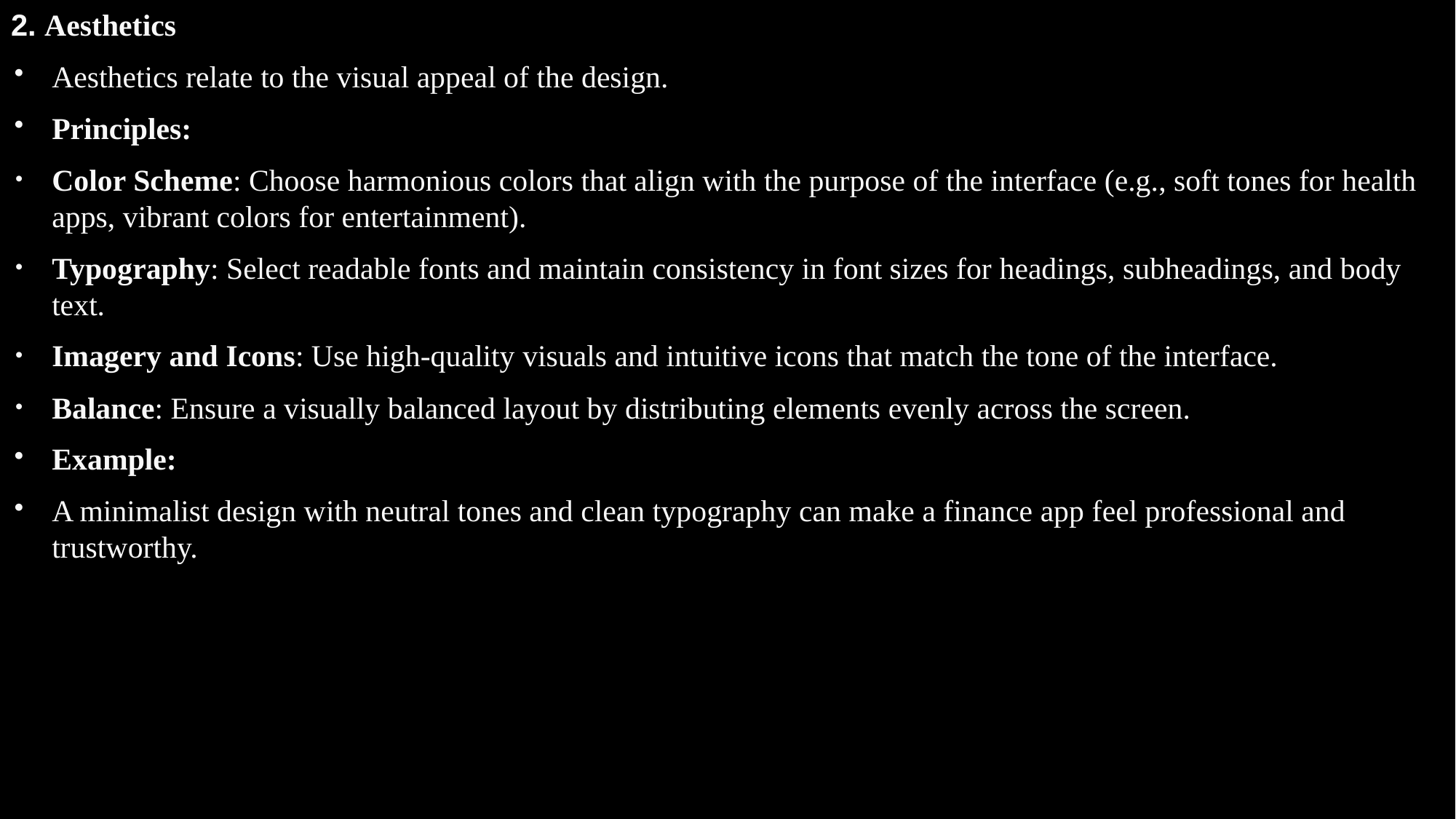

2. Aesthetics
Aesthetics relate to the visual appeal of the design.
Principles:
Color Scheme: Choose harmonious colors that align with the purpose of the interface (e.g., soft tones for health apps, vibrant colors for entertainment).
Typography: Select readable fonts and maintain consistency in font sizes for headings, subheadings, and body text.
Imagery and Icons: Use high-quality visuals and intuitive icons that match the tone of the interface.
Balance: Ensure a visually balanced layout by distributing elements evenly across the screen.
Example:
A minimalist design with neutral tones and clean typography can make a finance app feel professional and trustworthy.